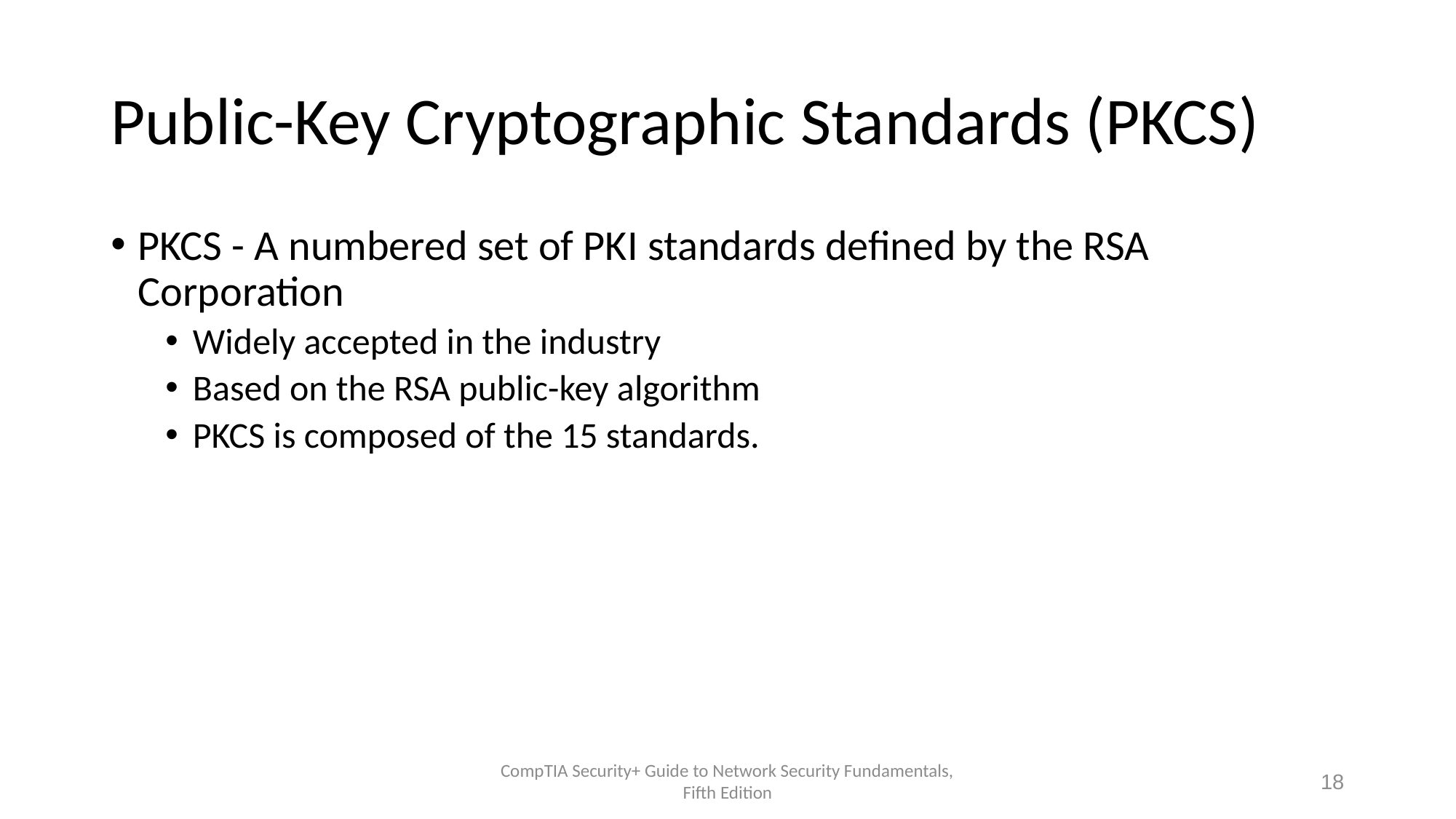

# Public-Key Cryptographic Standards (PKCS)
PKCS - A numbered set of PKI standards defined by the RSA Corporation
Widely accepted in the industry
Based on the RSA public-key algorithm
PKCS is composed of the 15 standards.
CompTIA Security+ Guide to Network Security Fundamentals, Fifth Edition
18